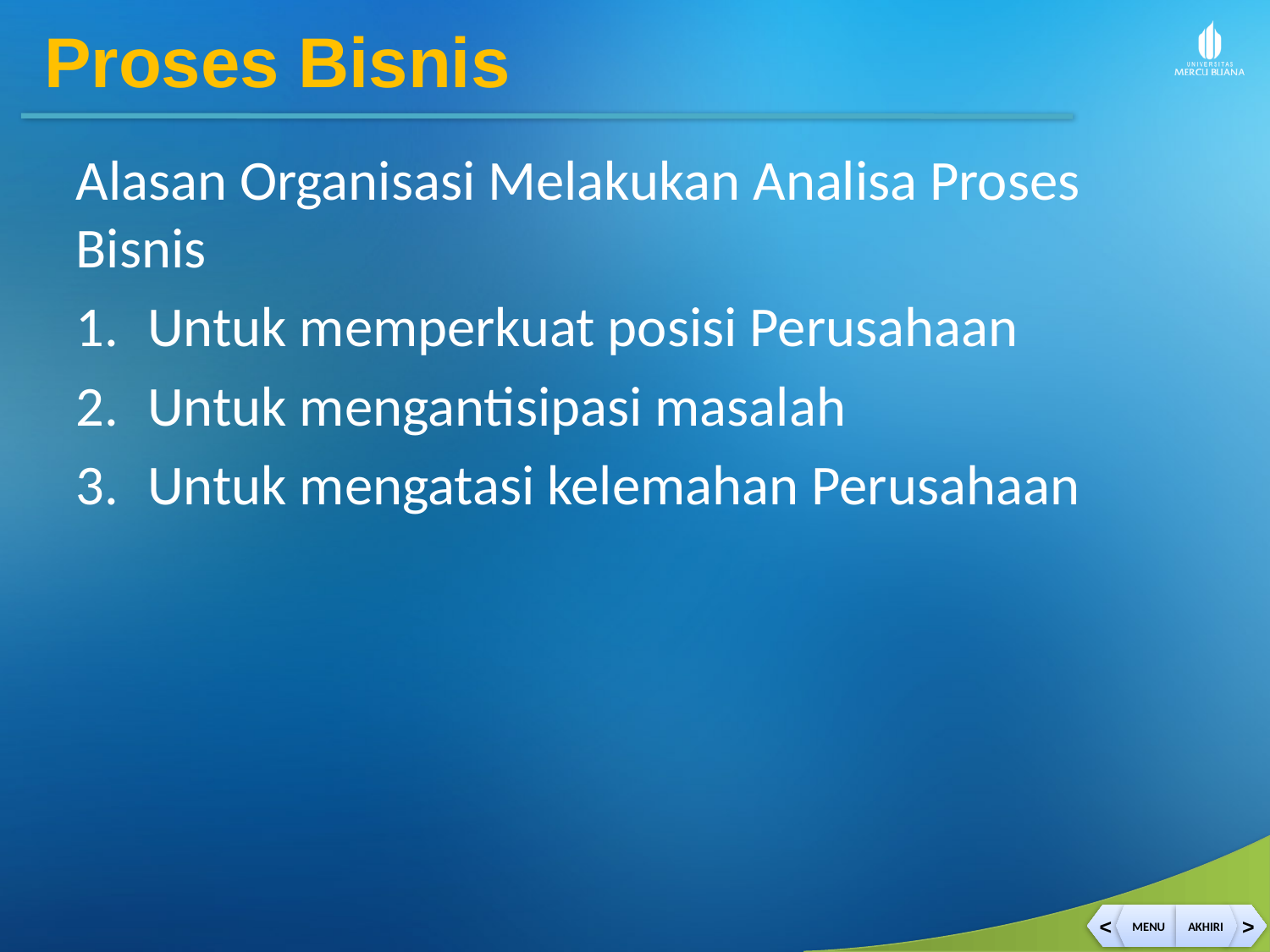

Proses Bisnis
Alasan Organisasi Melakukan Analisa Proses Bisnis
Untuk memperkuat posisi Perusahaan
Untuk mengantisipasi masalah
Untuk mengatasi kelemahan Perusahaan